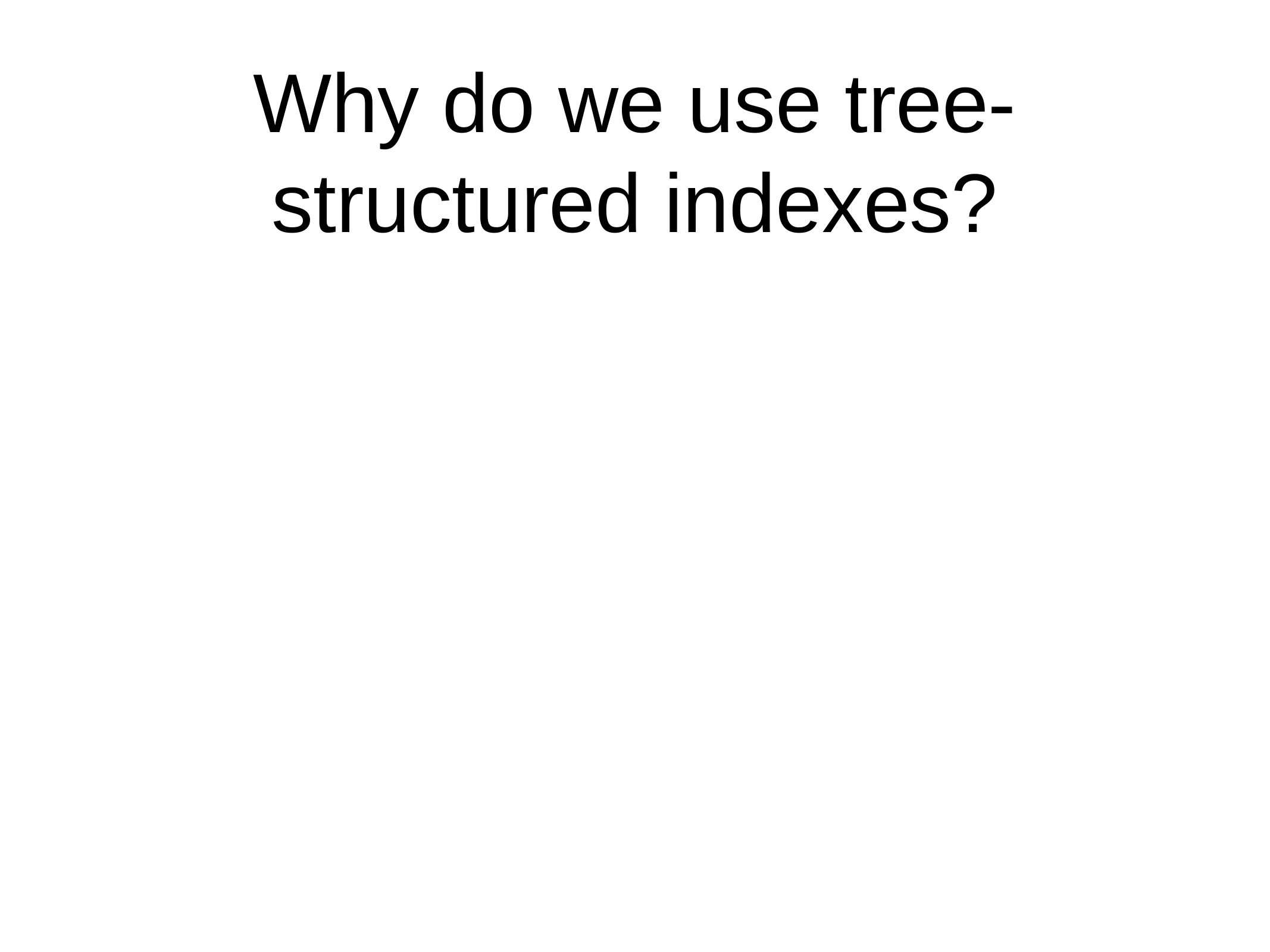

# Why do we use tree-structured indexes?